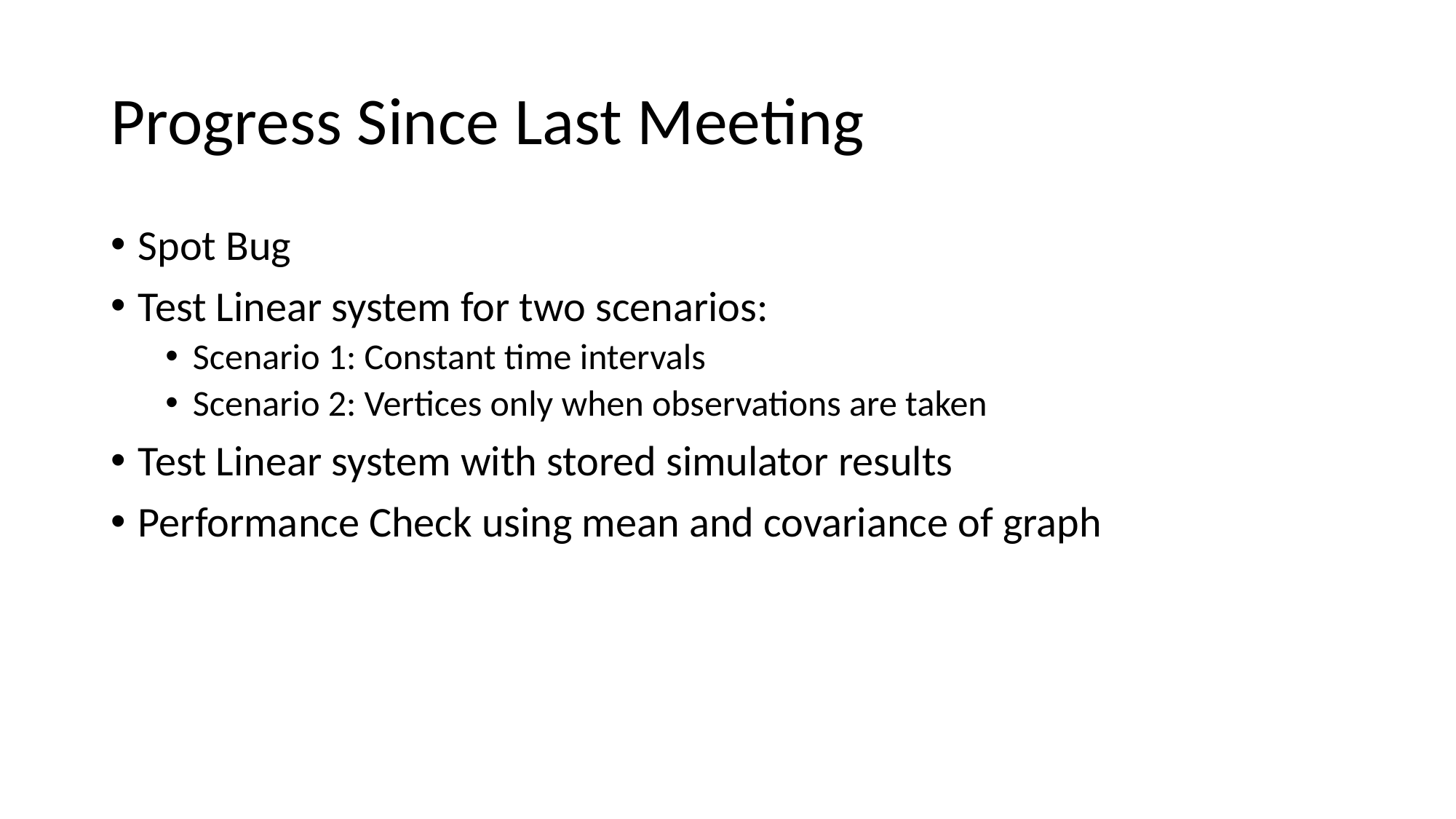

# Progress Since Last Meeting
Spot Bug
Test Linear system for two scenarios:
Scenario 1: Constant time intervals
Scenario 2: Vertices only when observations are taken
Test Linear system with stored simulator results
Performance Check using mean and covariance of graph